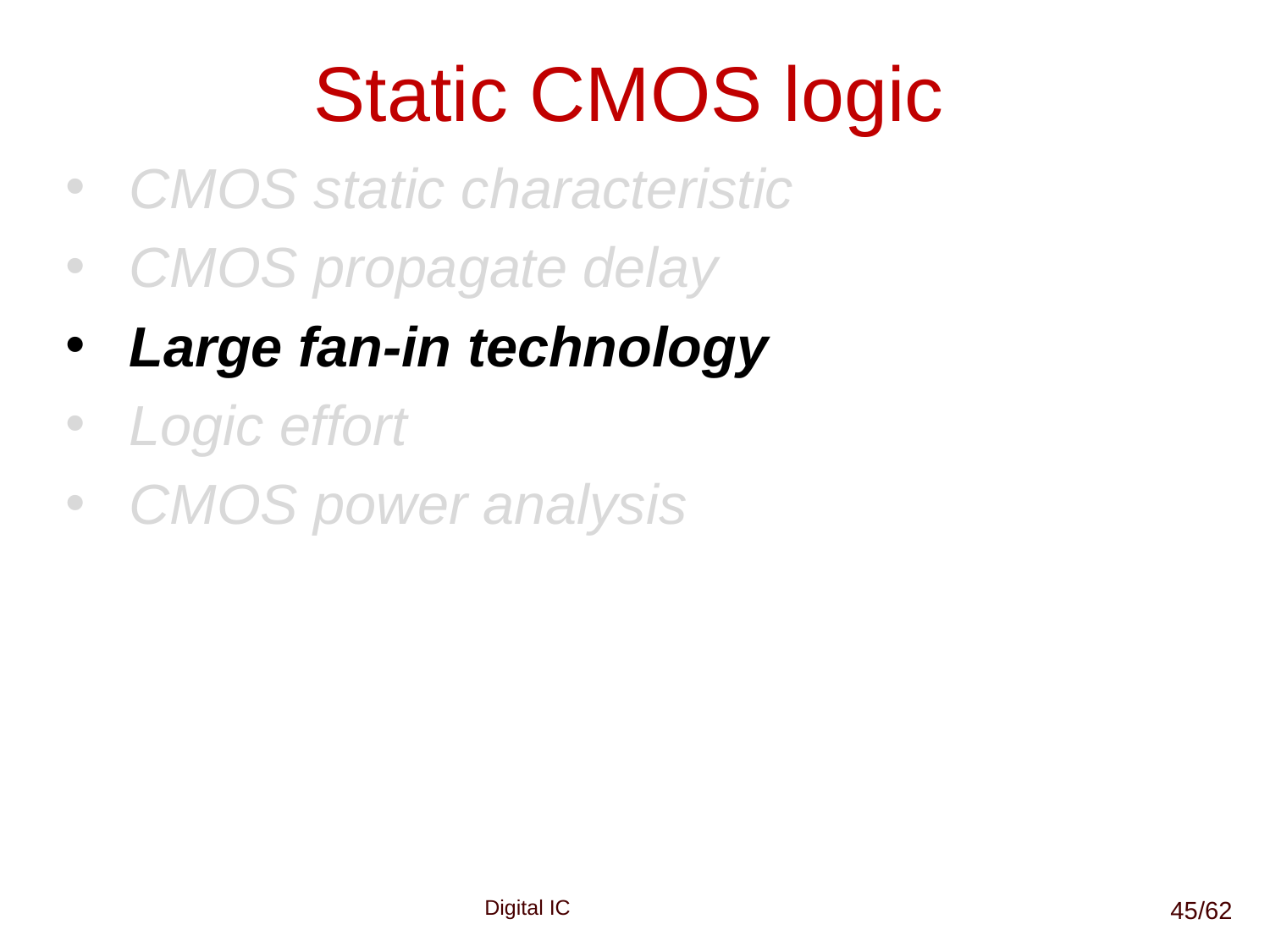

# Static CMOS logic
CMOS static characteristic
CMOS propagate delay
Large fan-in technology
Logic effort
CMOS power analysis

45